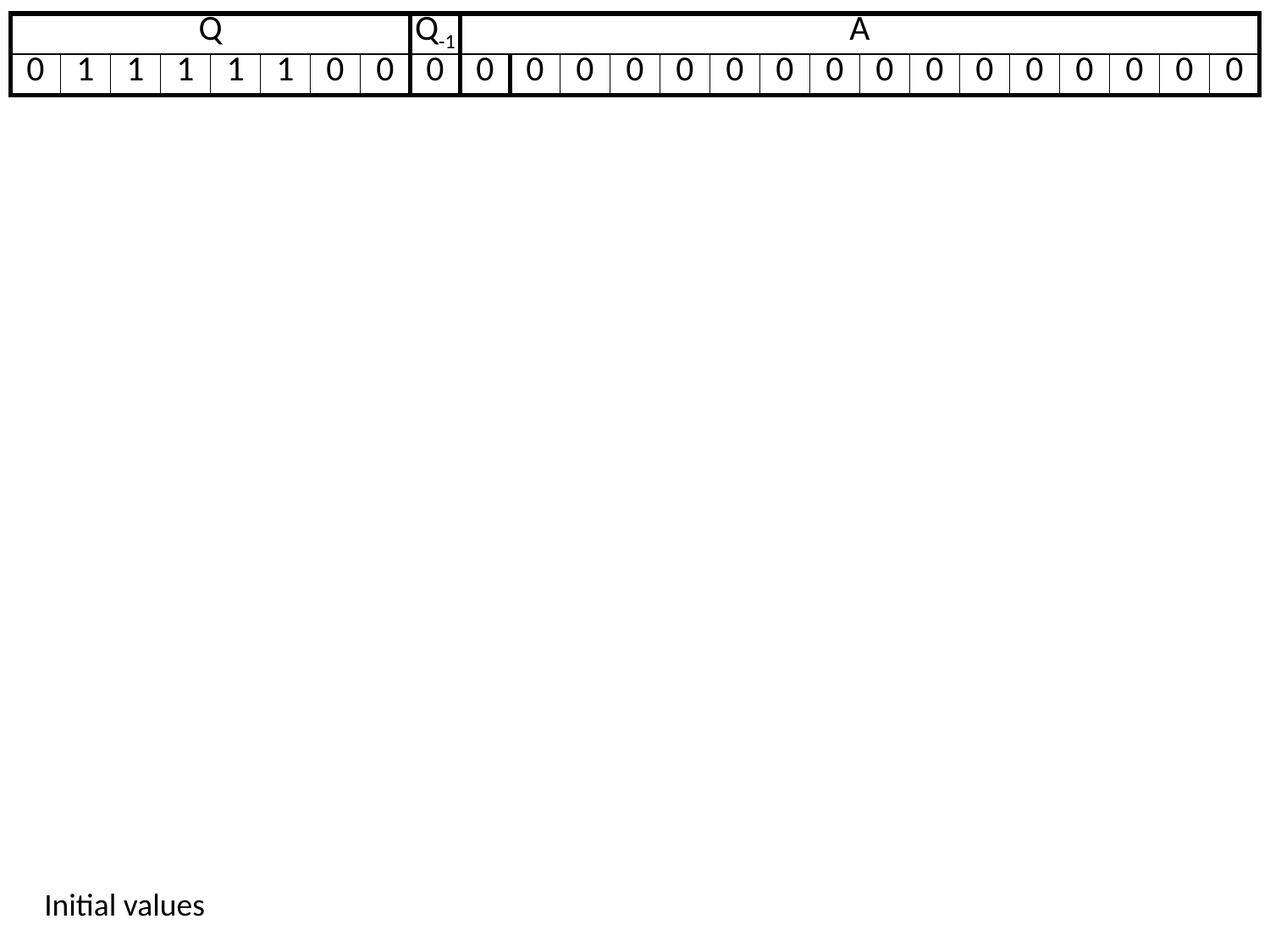

| Q |  |  |  |  |  |  |  | Q-1 | A |  |  |  |  |  |  |  |  |  |  |  |  |  |  |  |
| --- | --- | --- | --- | --- | --- | --- | --- | --- | --- | --- | --- | --- | --- | --- | --- | --- | --- | --- | --- | --- | --- | --- | --- | --- |
| 0 | 1 | 1 | 1 | 1 | 1 | 0 | 0 | 0 | 0 | 0 | 0 | 0 | 0 | 0 | 0 | 0 | 0 | 0 | 0 | 0 | 0 | 0 | 0 | 0 |
Initial values